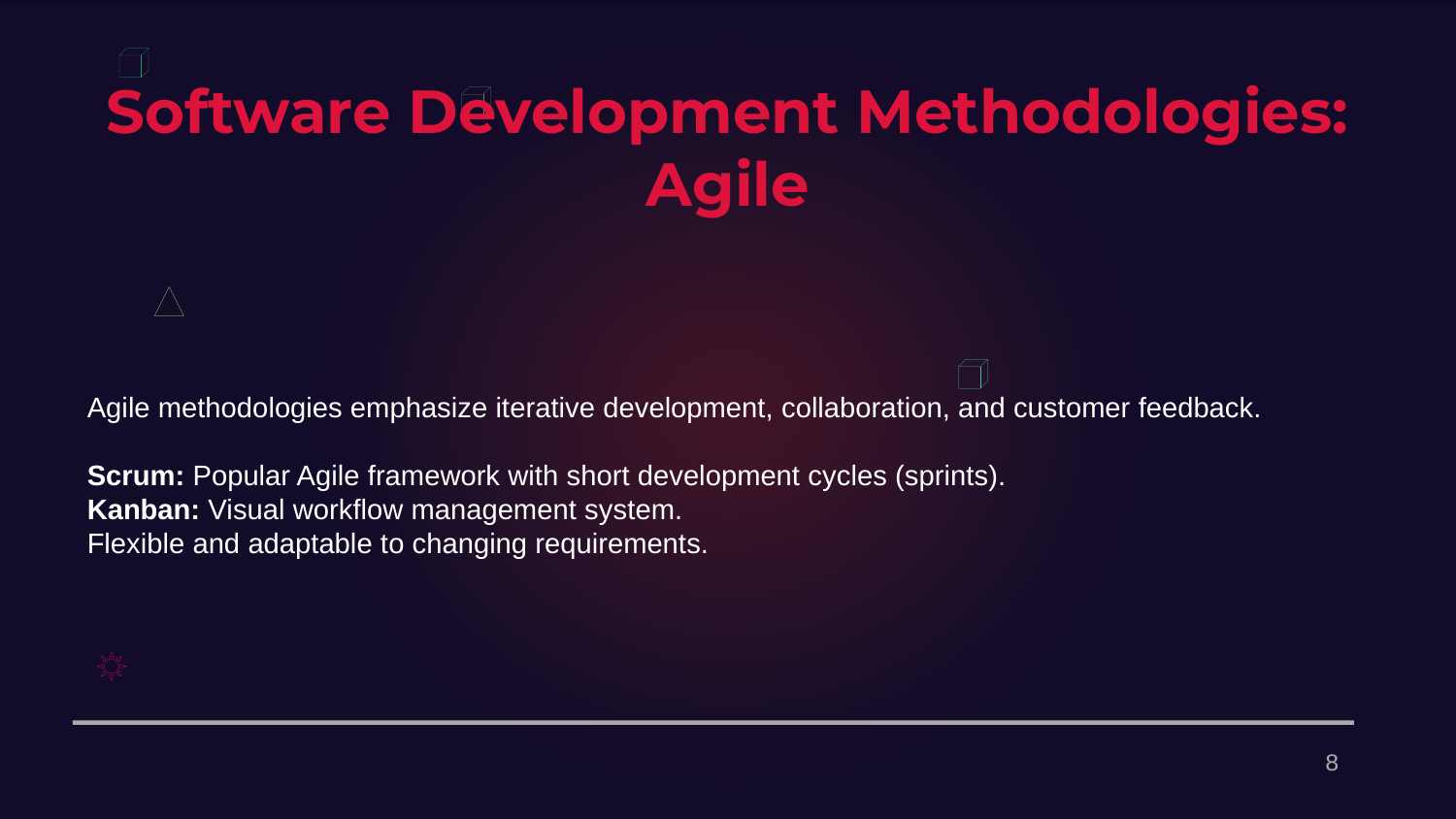

Software Development Methodologies: Agile

Agile methodologies emphasize iterative development, collaboration, and customer feedback.

Scrum: Popular Agile framework with short development cycles (sprints).
Kanban: Visual workflow management system.
Flexible and adaptable to changing requirements.

8